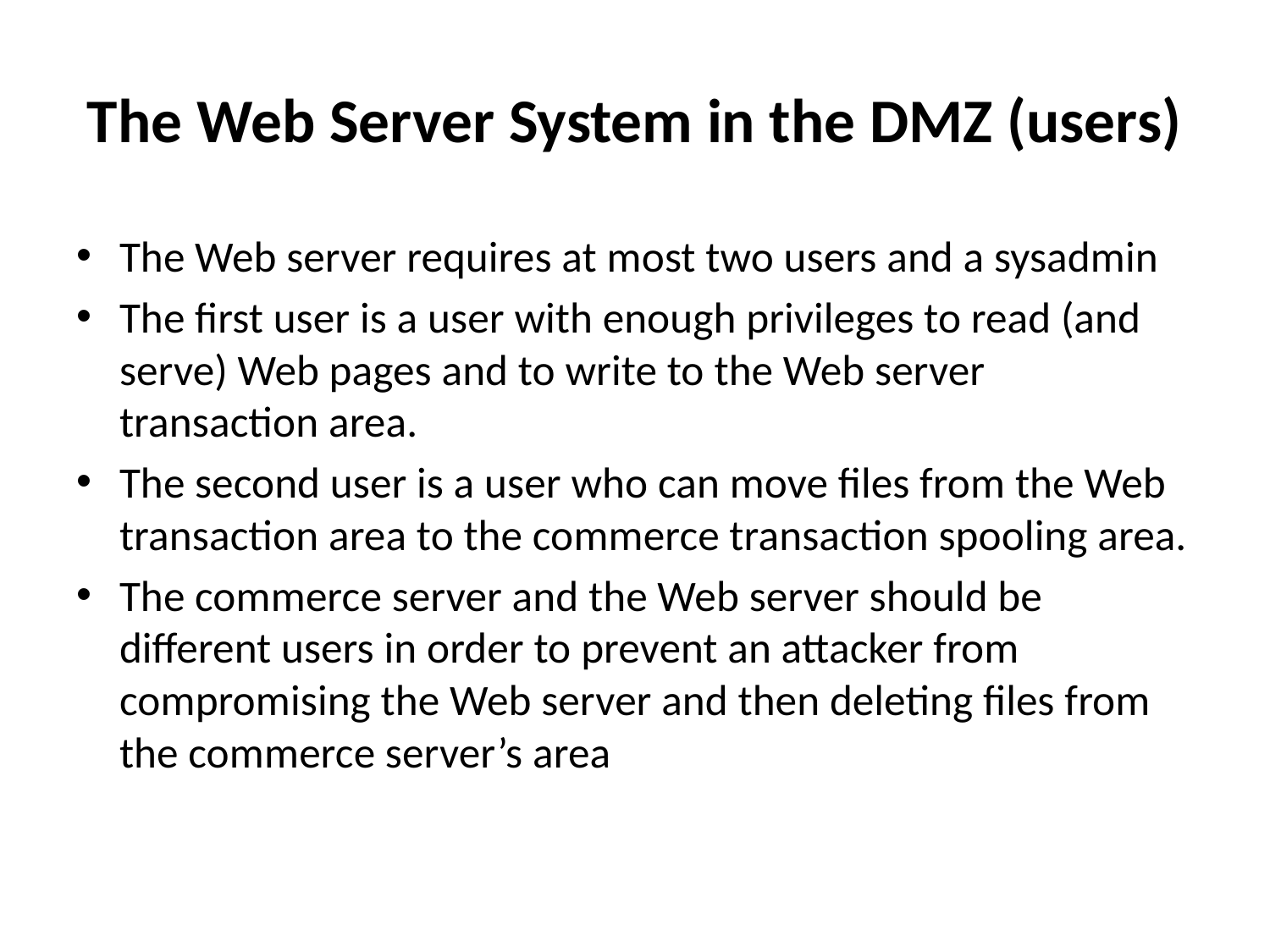

# The Web Server System in the DMZ (users)
The Web server requires at most two users and a sysadmin
The first user is a user with enough privileges to read (and serve) Web pages and to write to the Web server transaction area.
The second user is a user who can move files from the Web transaction area to the commerce transaction spooling area.
The commerce server and the Web server should be different users in order to prevent an attacker from compromising the Web server and then deleting files from the commerce server’s area